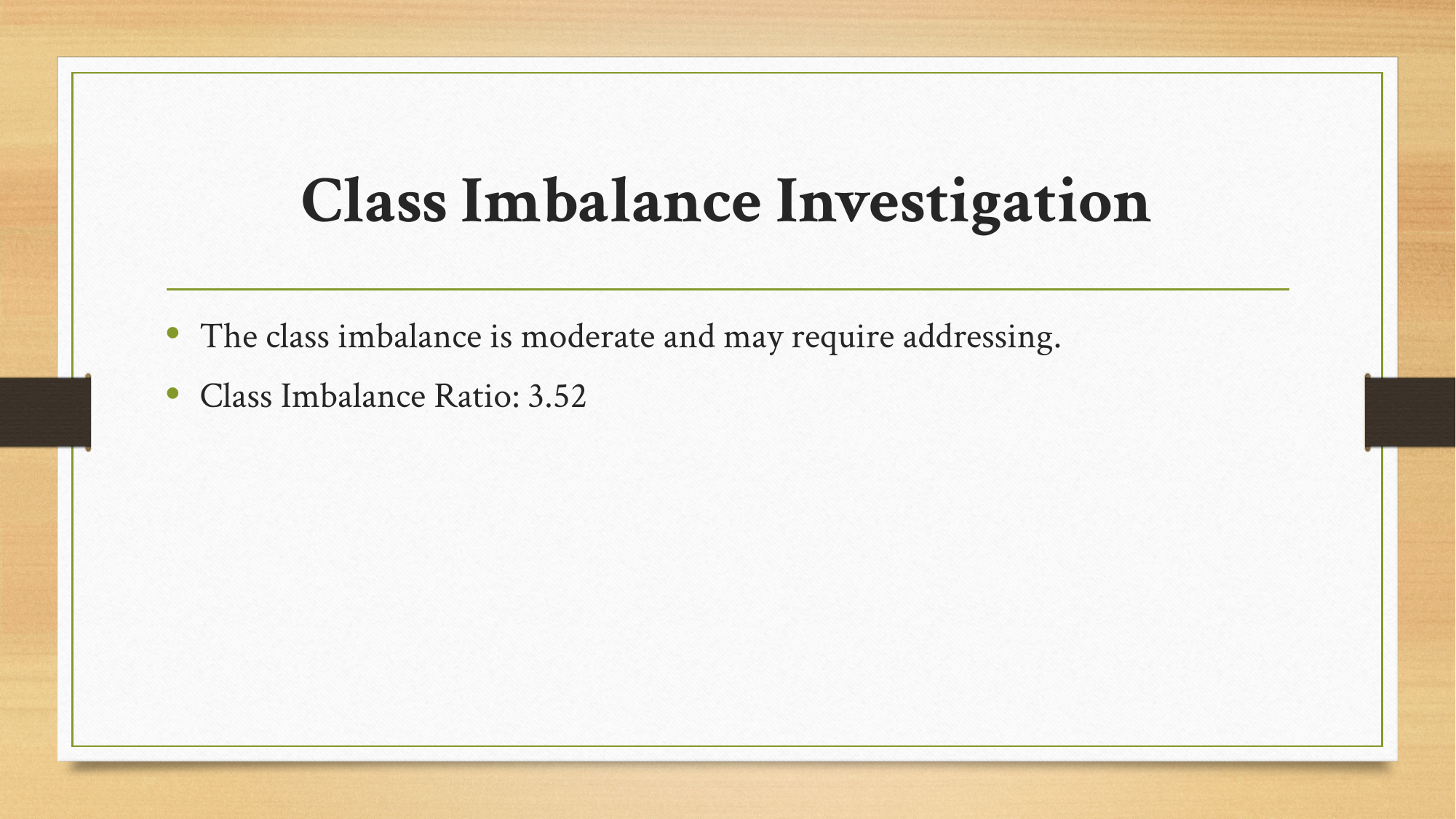

# Class Imbalance Investigation
The class imbalance is moderate and may require addressing.
Class Imbalance Ratio: 3.52